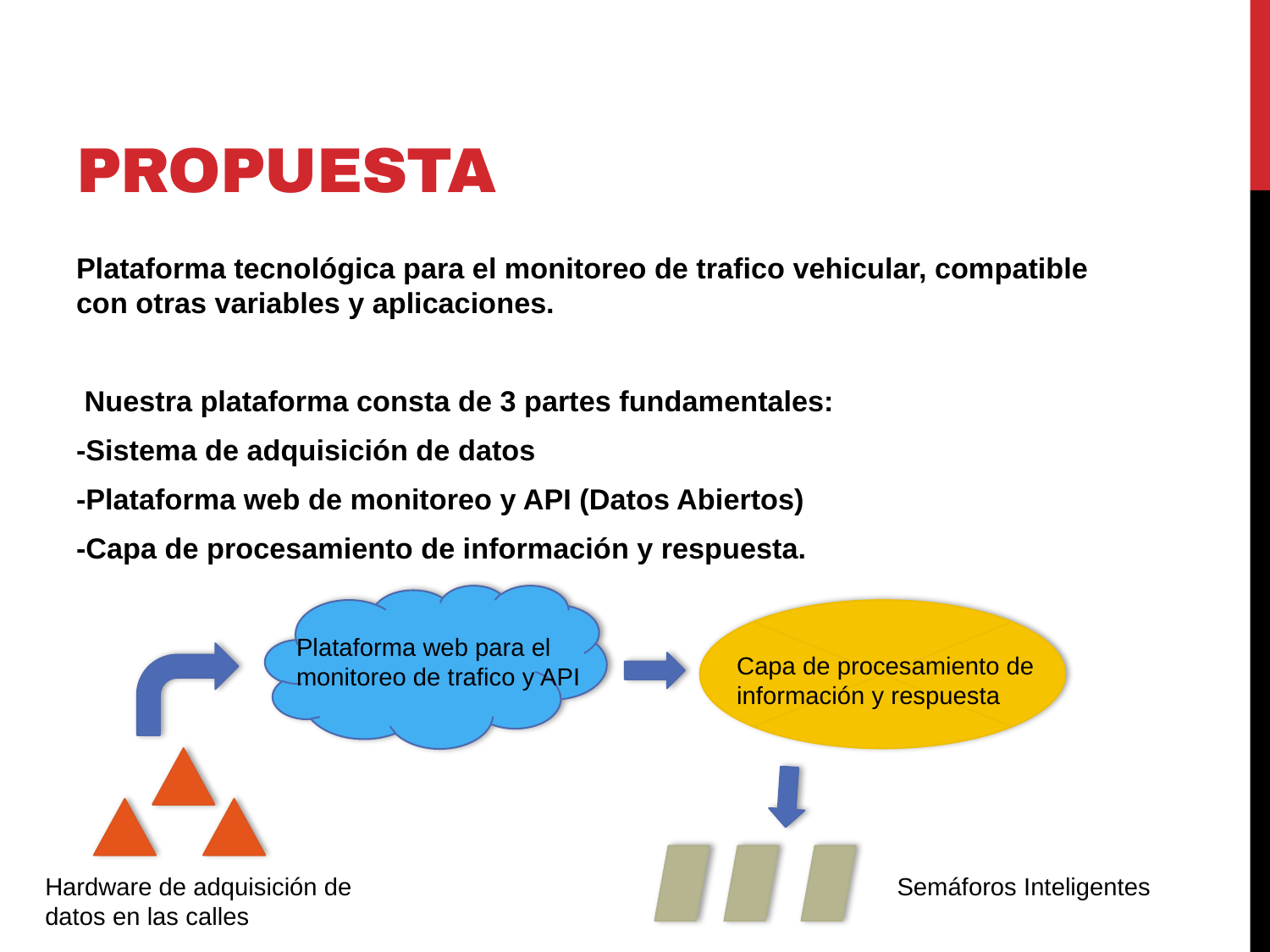

# Propuesta
Plataforma tecnológica para el monitoreo de trafico vehicular, compatible con otras variables y aplicaciones.

 Nuestra plataforma consta de 3 partes fundamentales:
-Sistema de adquisición de datos
-Plataforma web de monitoreo y API (Datos Abiertos)
-Capa de procesamiento de información y respuesta.

Plataforma web para el monitoreo de trafico y API

Capa de procesamiento de información y respuesta

Hardware de adquisición de datos en las calles
Semáforos Inteligentes